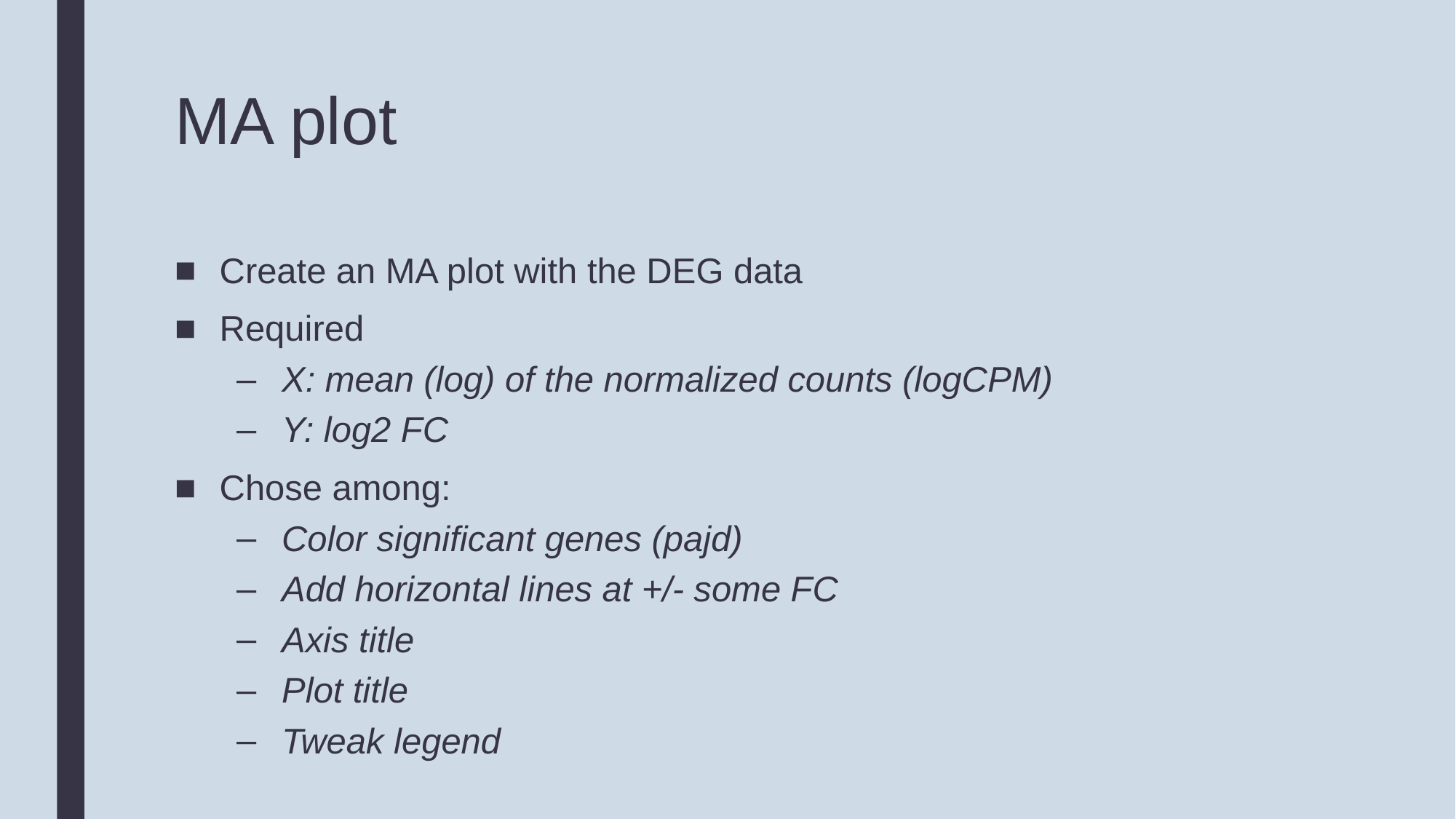

# MA plot
Create an MA plot with the DEG data
Required
X: mean (log) of the normalized counts (logCPM)
Y: log2 FC
Chose among:
Color significant genes (pajd)
Add horizontal lines at +/- some FC
Axis title
Plot title
Tweak legend